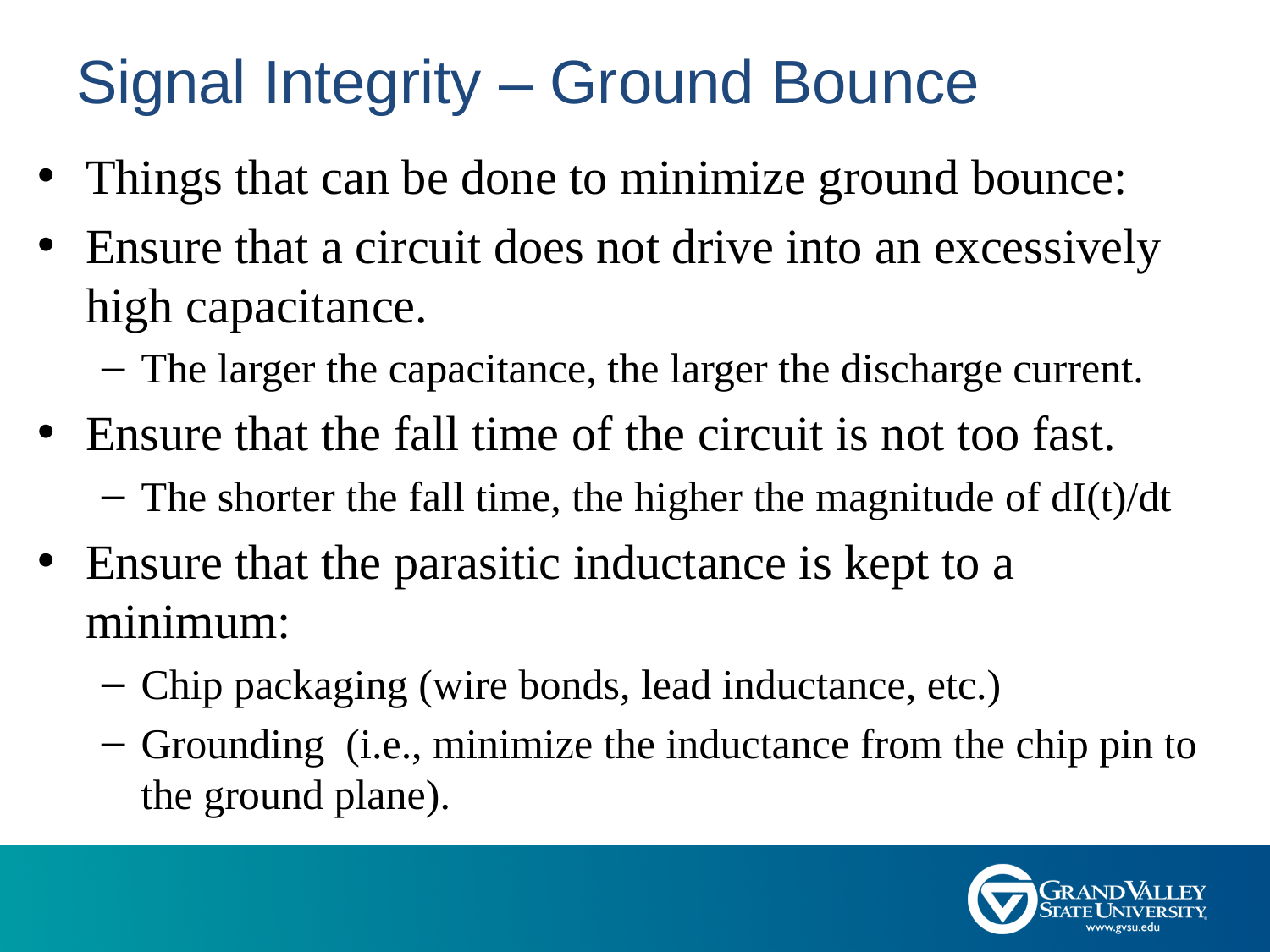

# Signal Integrity – Ground Bounce
Things that can be done to minimize ground bounce:
Ensure that a circuit does not drive into an excessively high capacitance.
The larger the capacitance, the larger the discharge current.
Ensure that the fall time of the circuit is not too fast.
The shorter the fall time, the higher the magnitude of dI(t)/dt
Ensure that the parasitic inductance is kept to a minimum:
Chip packaging (wire bonds, lead inductance, etc.)
Grounding  (i.e., minimize the inductance from the chip pin to the ground plane).